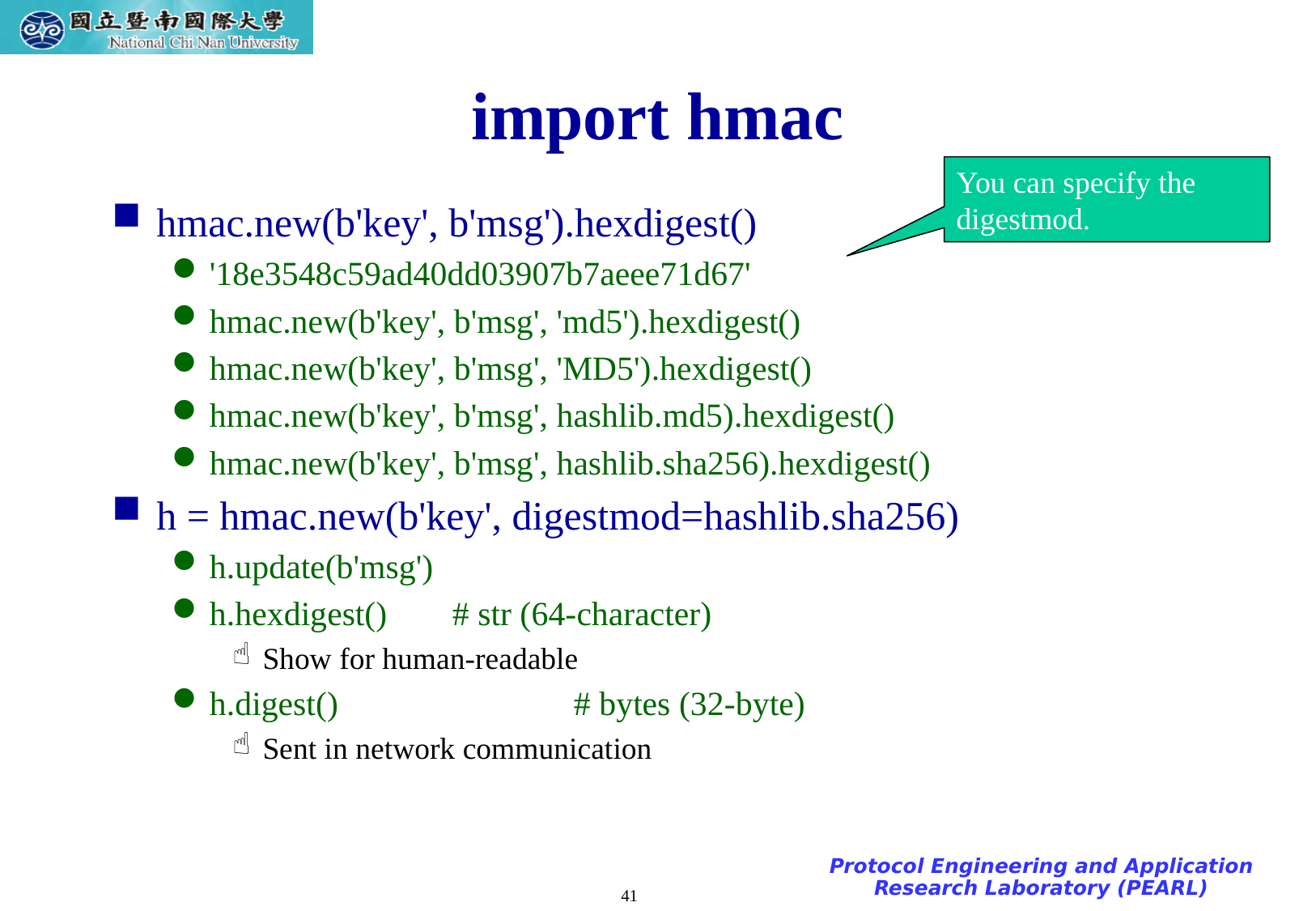

# import hmac
You can specify the digestmod.
hmac.new(b'key', b'msg').hexdigest()
'18e3548c59ad40dd03907b7aeee71d67'
hmac.new(b'key', b'msg', 'md5').hexdigest()
hmac.new(b'key', b'msg', 'MD5').hexdigest()
hmac.new(b'key', b'msg', hashlib.md5).hexdigest()
hmac.new(b'key', b'msg', hashlib.sha256).hexdigest()
h = hmac.new(b'key', digestmod=hashlib.sha256)
h.update(b'msg')
h.hexdigest()	# str (64-character)
Show for human-readable
h.digest()		# bytes (32-byte)
Sent in network communication